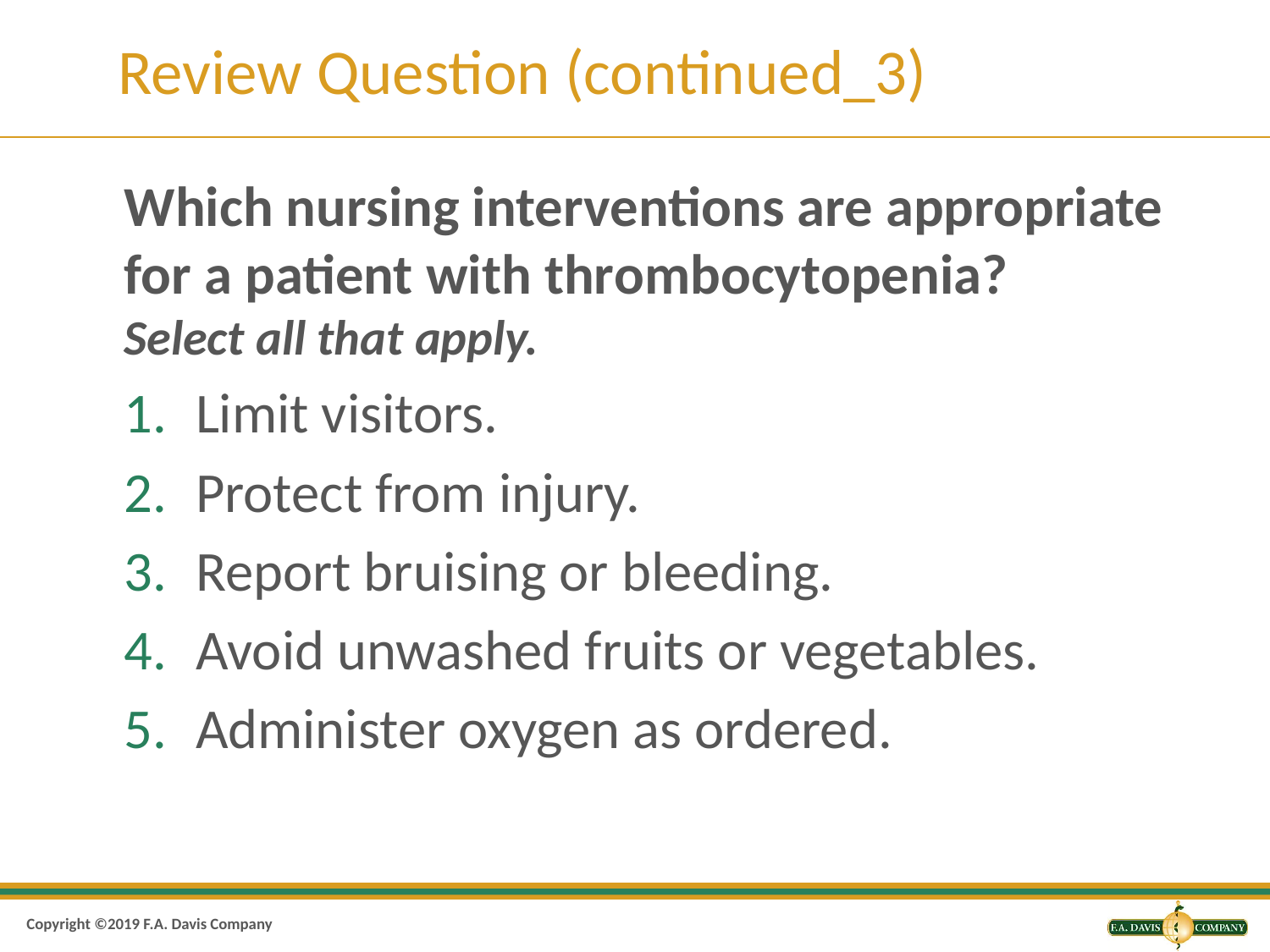

# Review Question (continued_3)
Which nursing interventions are appropriate for a patient with thrombocytopenia?
Select all that apply.
Limit visitors.
Protect from injury.
Report bruising or bleeding.
Avoid unwashed fruits or vegetables.
Administer oxygen as ordered.